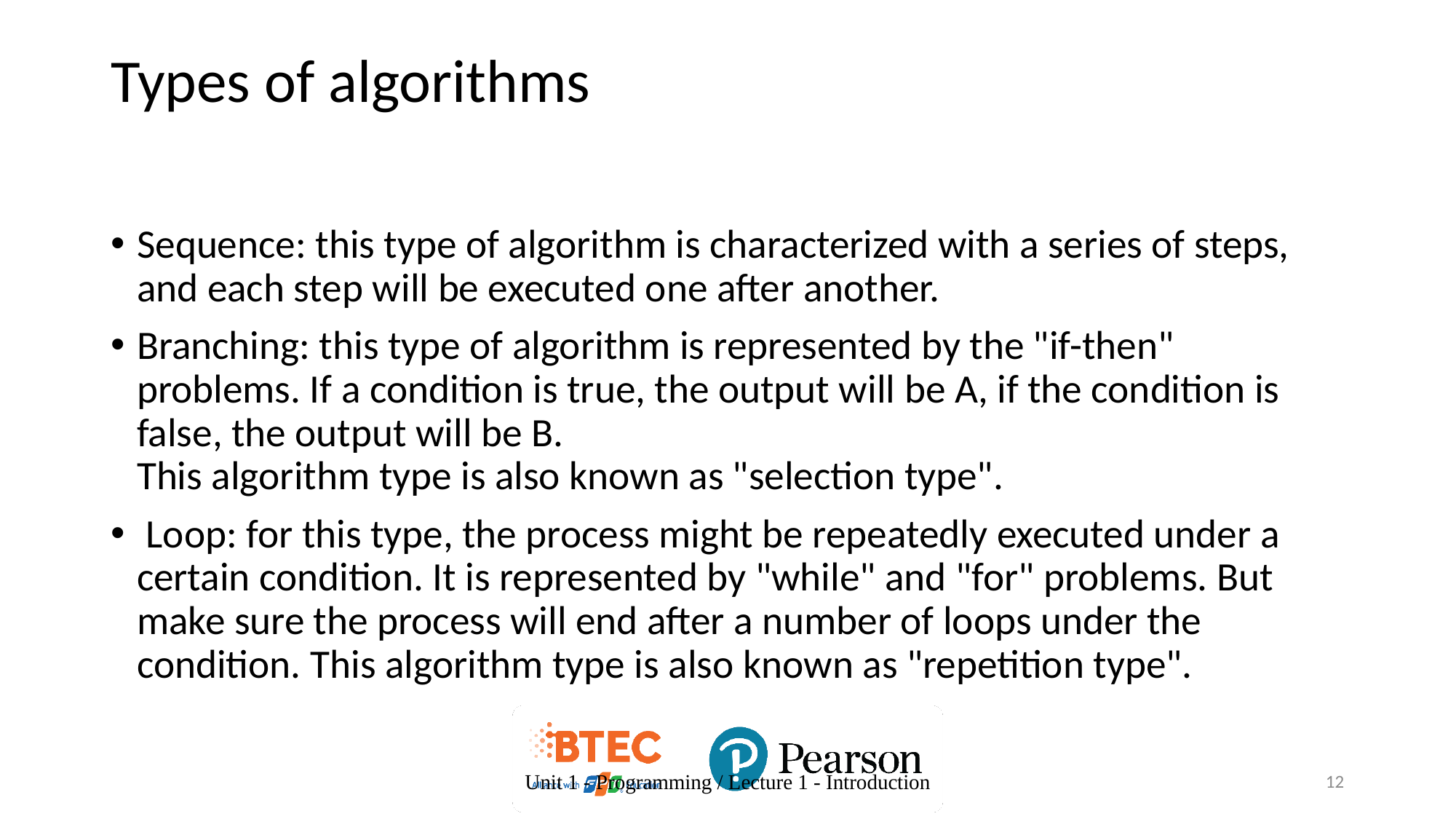

# Types of algorithms
Sequence: this type of algorithm is characterized with a series of steps, and each step will be executed one after another.
Branching: this type of algorithm is represented by the "if-then" problems. If a condition is true, the output will be A, if the condition is false, the output will be B.
This algorithm type is also known as "selection type".
 Loop: for this type, the process might be repeatedly executed under a certain condition. It is represented by "while" and "for" problems. But make sure the process will end after a number of loops under the condition. This algorithm type is also known as "repetition type".
Unit 1 - Programming / Lecture 1 - Introduction
12